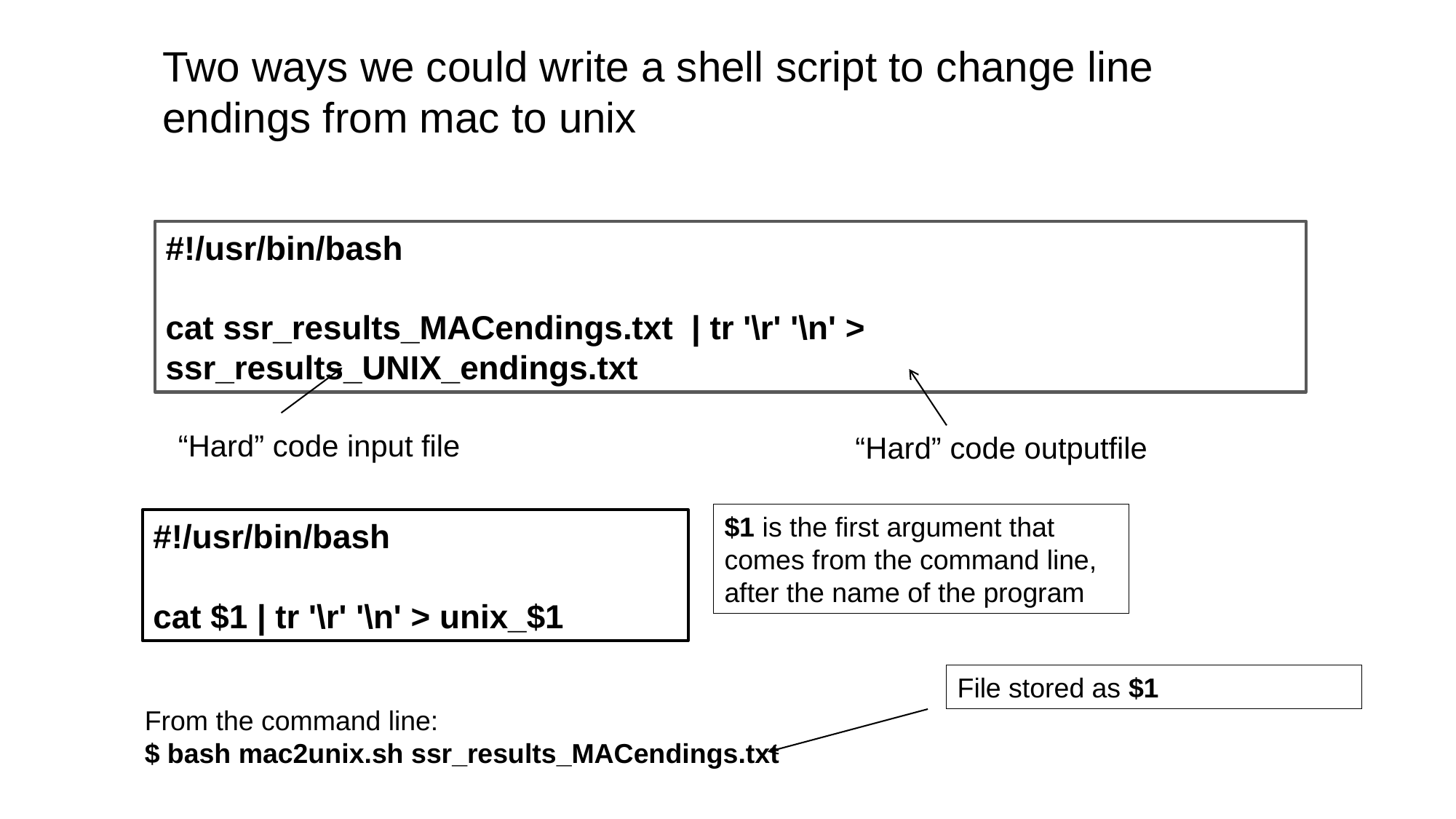

Two ways we could write a shell script to change line endings from mac to unix
#!/usr/bin/bash

cat ssr_results_MACendings.txt  | tr '\r' '\n' > ssr_results_UNIX_endings.txt
“Hard” code input file
“Hard” code outputfile
$1 is the first argument that comes from the command line, after the name of the program
#!/usr/bin/bash

cat $1 | tr '\r' '\n' > unix_$1
File stored as $1
From the command line:
$ bash mac2unix.sh ssr_results_MACendings.txt